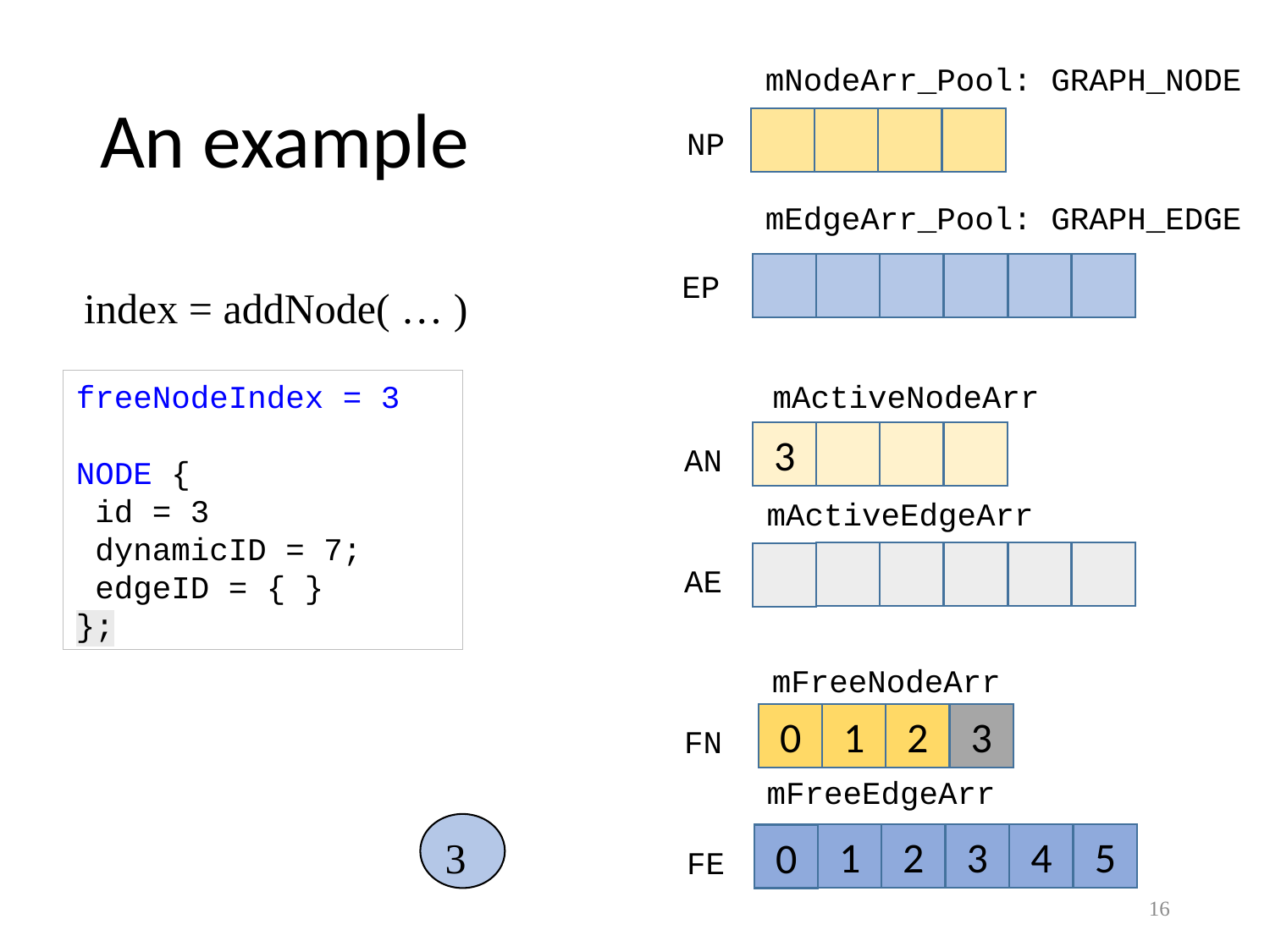

# An example
mNodeArr_Pool: GRAPH_NODE

NP
mEdgeArr_Pool: GRAPH_EDGE

EP
index = addNode( … )
freeNodeIndex = 3

NODE {
 id = 3
 dynamicID = 7;
 edgeID = { }
};
mActiveNodeArr

3
AN
mActiveEdgeArr

AE
mFreeNodeArr
1
2
3
0
FN
mFreeEdgeArr
3
1
2
3
4
5
0
FE
16